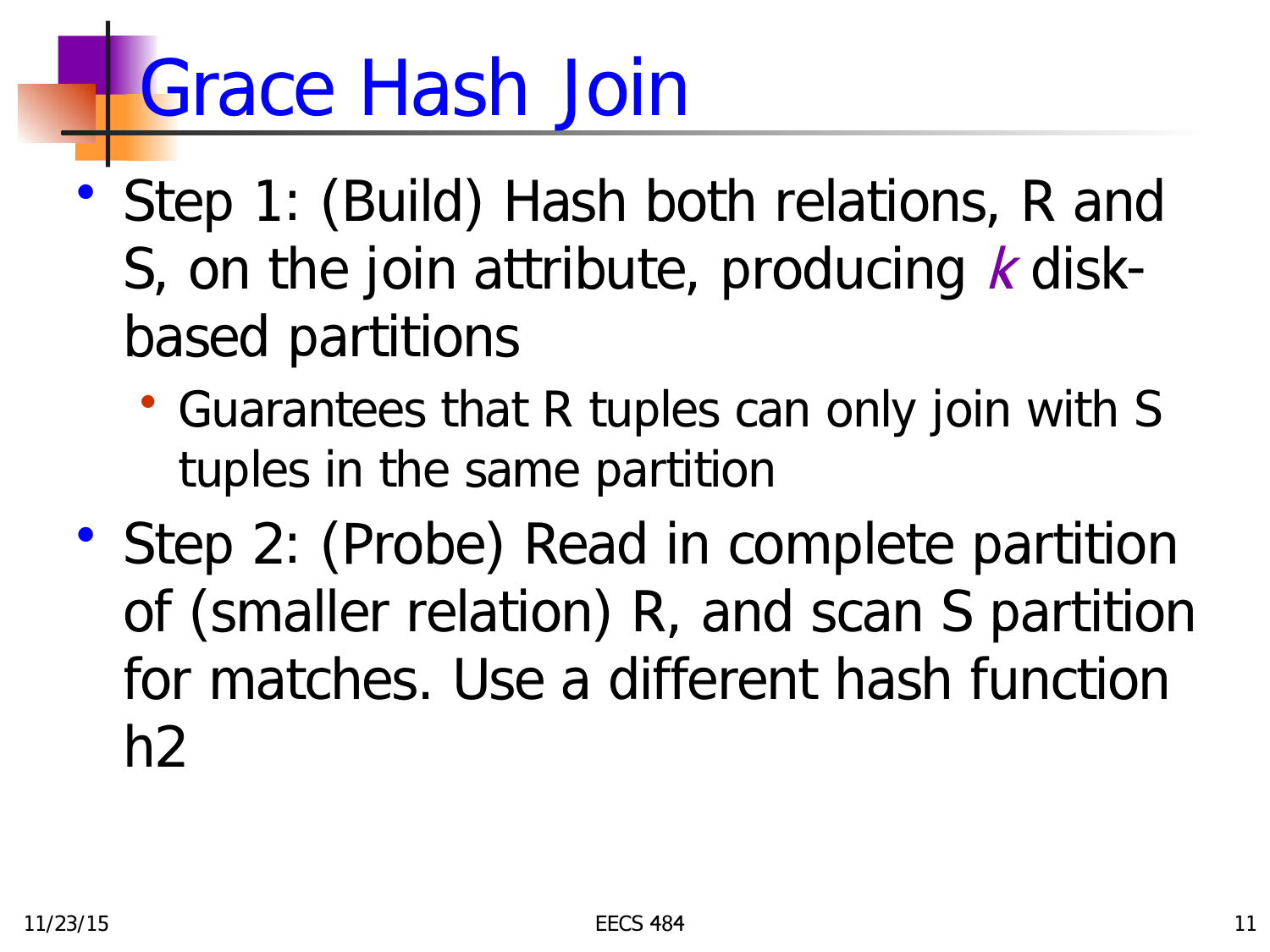

# Grace Hash Join
Step 1: (Build) Hash both relations, R and S, on the join attribute, producing k disk-based partitions
Guarantees that R tuples can only join with S tuples in the same partition
Step 2: (Probe) Read in complete partition of (smaller relation) R, and scan S partition for matches. Use a different hash function h2

11/23/15
EECS 484
11